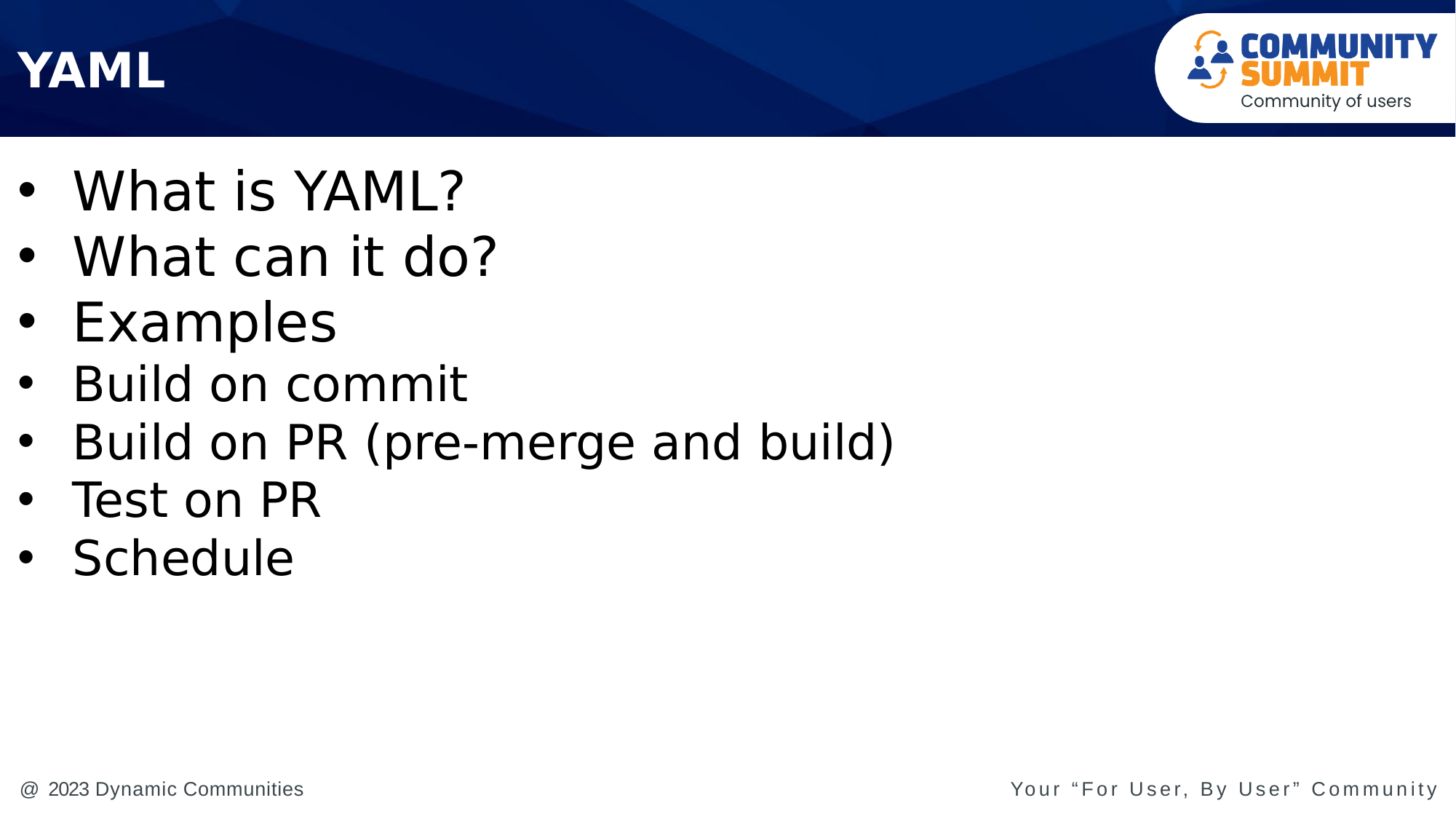

# YAML
What is YAML?
What can it do?
Examples
Build on commit
Build on PR (pre-merge and build)
Test on PR
Schedule